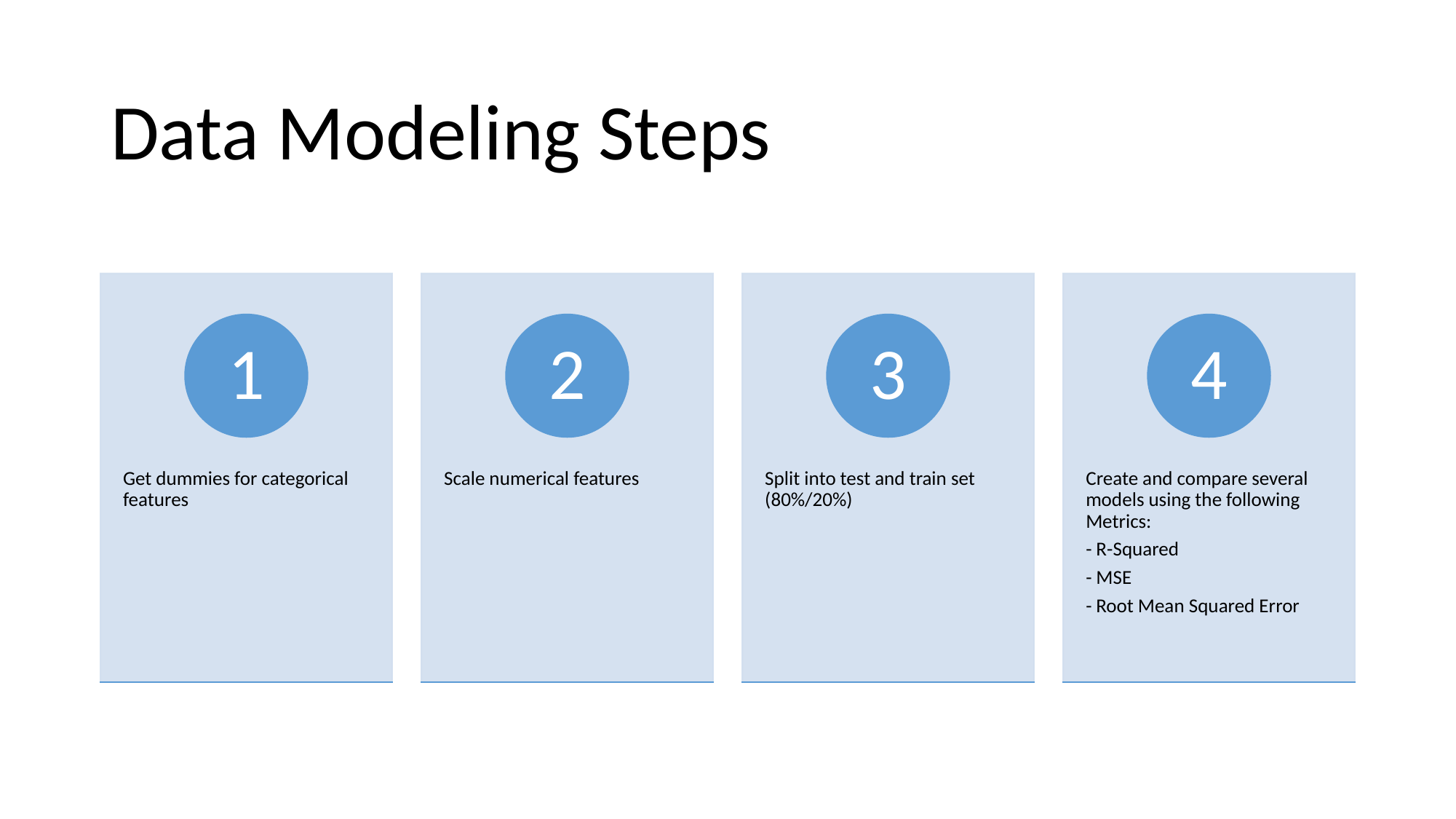

# Data Modeling Steps
Get dummies for categorical features
1
Scale numerical features
2
Split into test and train set (80%/20%)
3
Create and compare several models using the following Metrics:
- R-Squared
- MSE
- Root Mean Squared Error
4